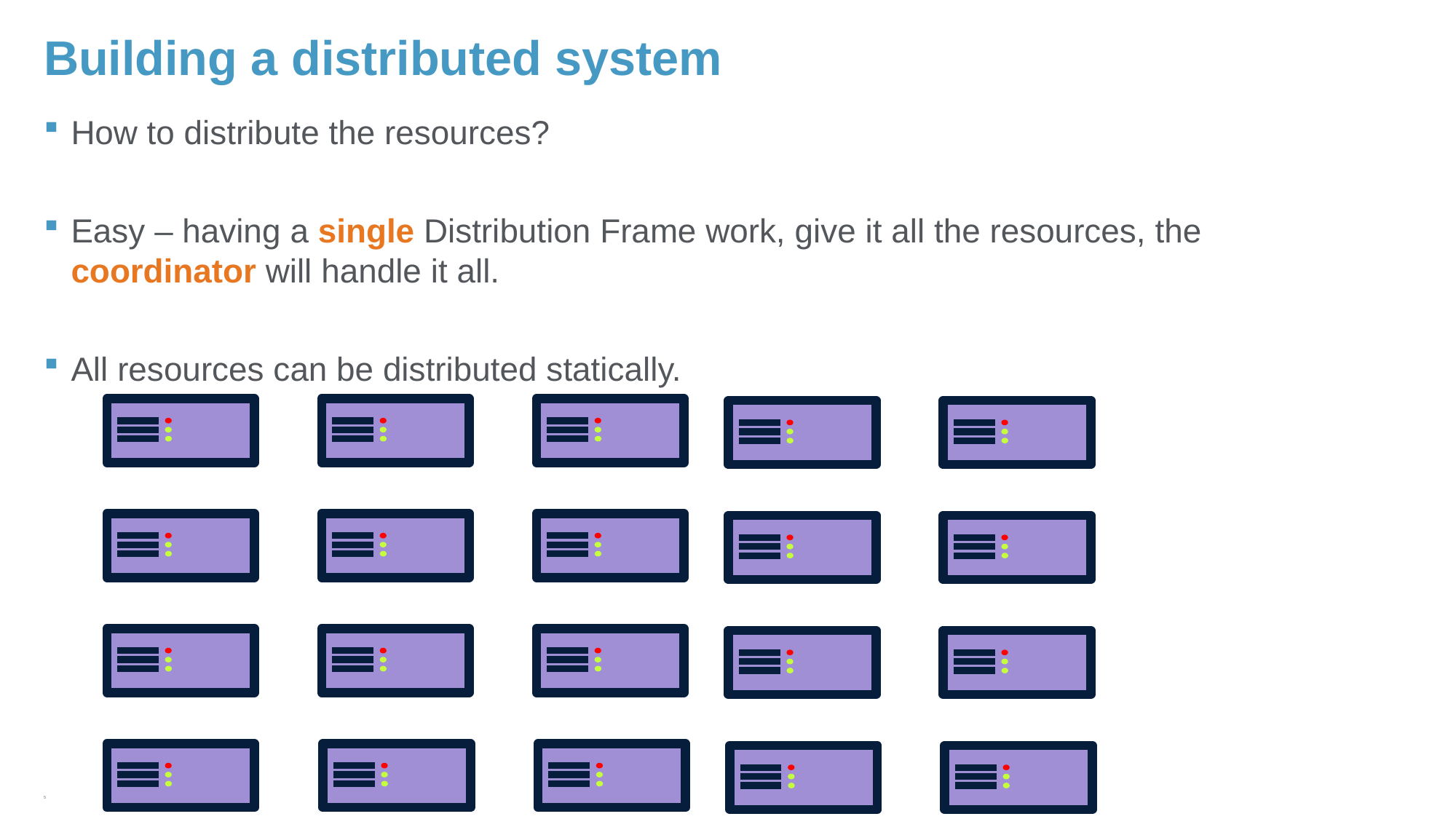

# Building a distributed system
How to distribute the resources?

Easy – having a single Distribution Frame work, give it all the resources, the coordinator will handle it all.

All resources can be distributed statically.

5